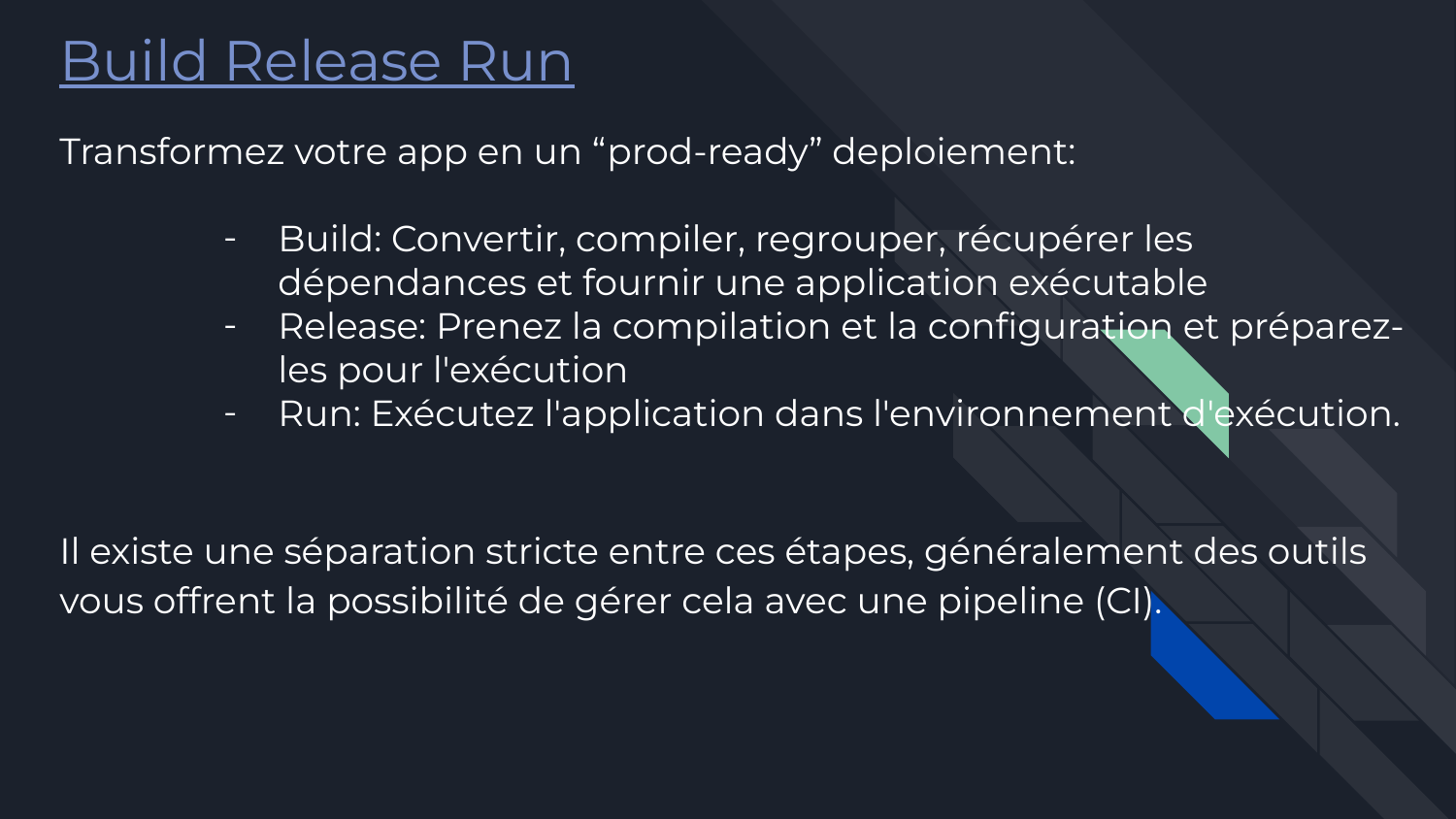

Build Release Run
# Transformez votre app en un “prod-ready” deploiement:

Build: Convertir, compiler, regrouper, récupérer les dépendances et fournir une application exécutable
Release: Prenez la compilation et la configuration et préparez-les pour l'exécution
Run: Exécutez l'application dans l'environnement d'exécution.

Il existe une séparation stricte entre ces étapes, généralement des outils vous offrent la possibilité de gérer cela avec une pipeline (CI).